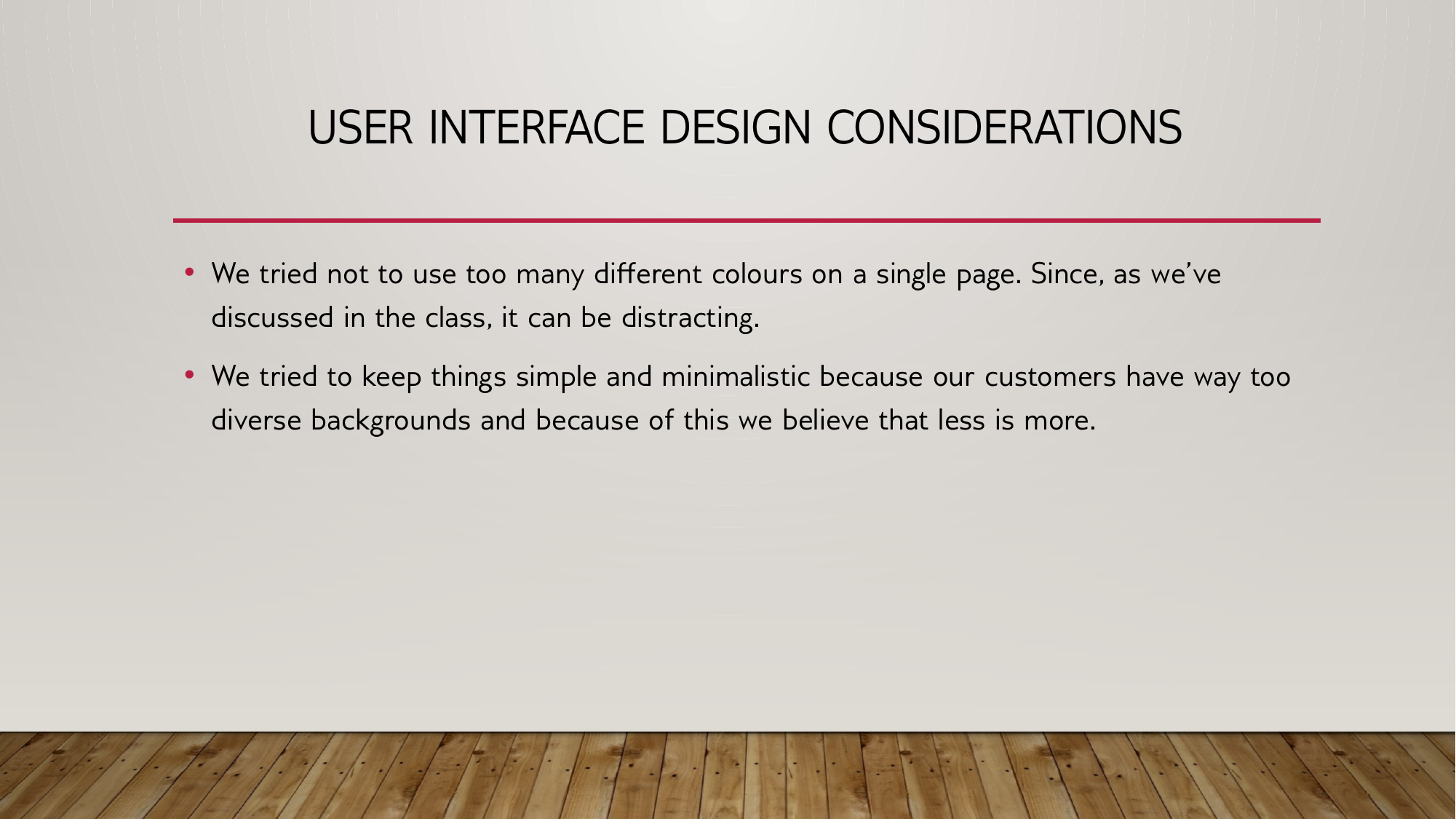

# USER INTERFACE DESIGN CONSIDERATIONS
We tried not to use too many different colours on a single page. Since, as we’ve discussed in the class, it can be distracting.
We tried to keep things simple and minimalistic because our customers have way too diverse backgrounds and because of this we believe that less is more.